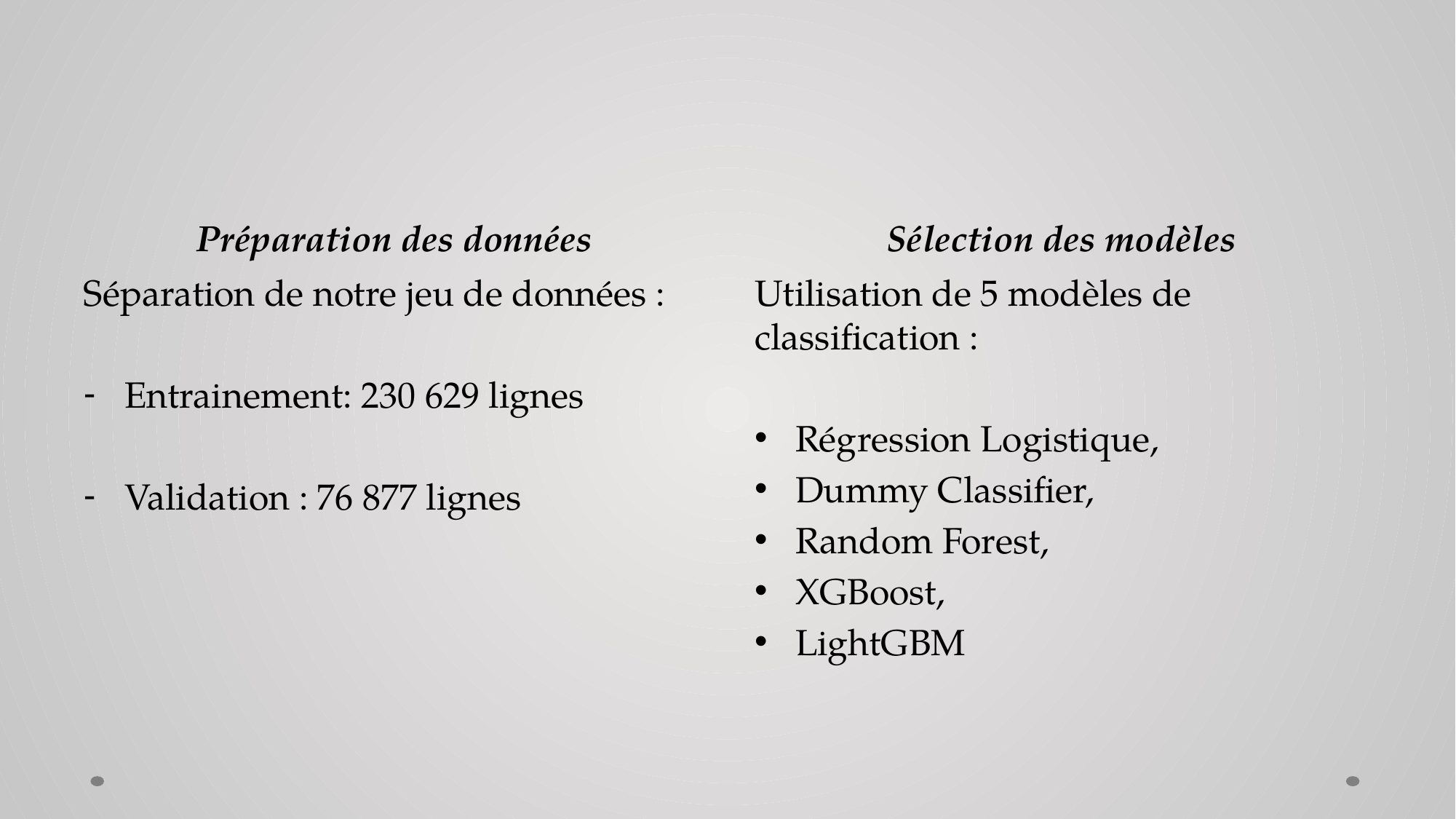

#
Préparation des données
Sélection des modèles
Séparation de notre jeu de données :

Entrainement: 230 629 lignes

Validation : 76 877 lignes
Utilisation de 5 modèles de classification :

Régression Logistique,
Dummy Classifier,
Random Forest,
XGBoost,
LightGBM